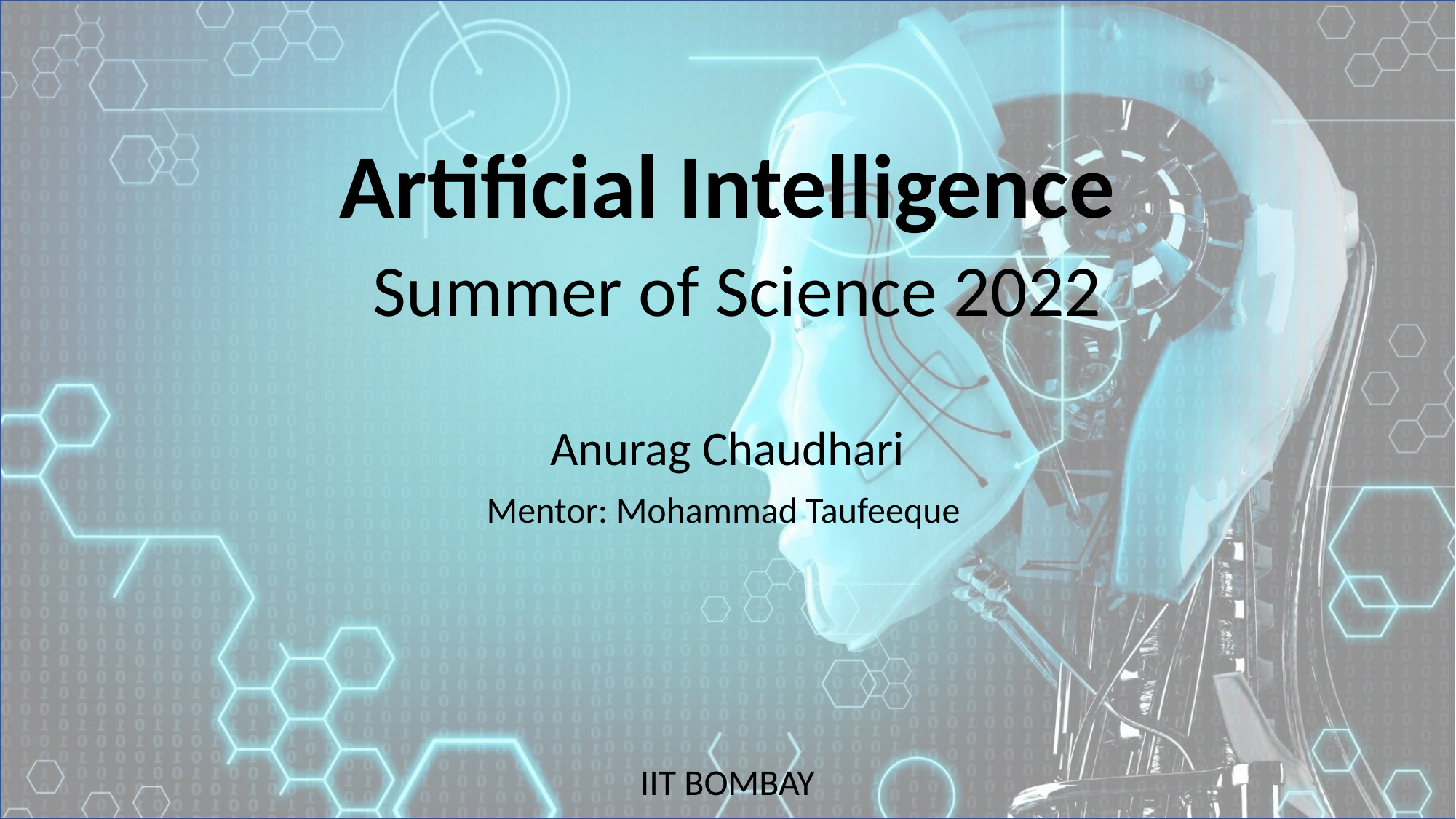

# Artificial Intelligence Summer of Science 2022

Anurag Chaudhari
Mentor: Mohammad Taufeeque

IIT BOMBAY